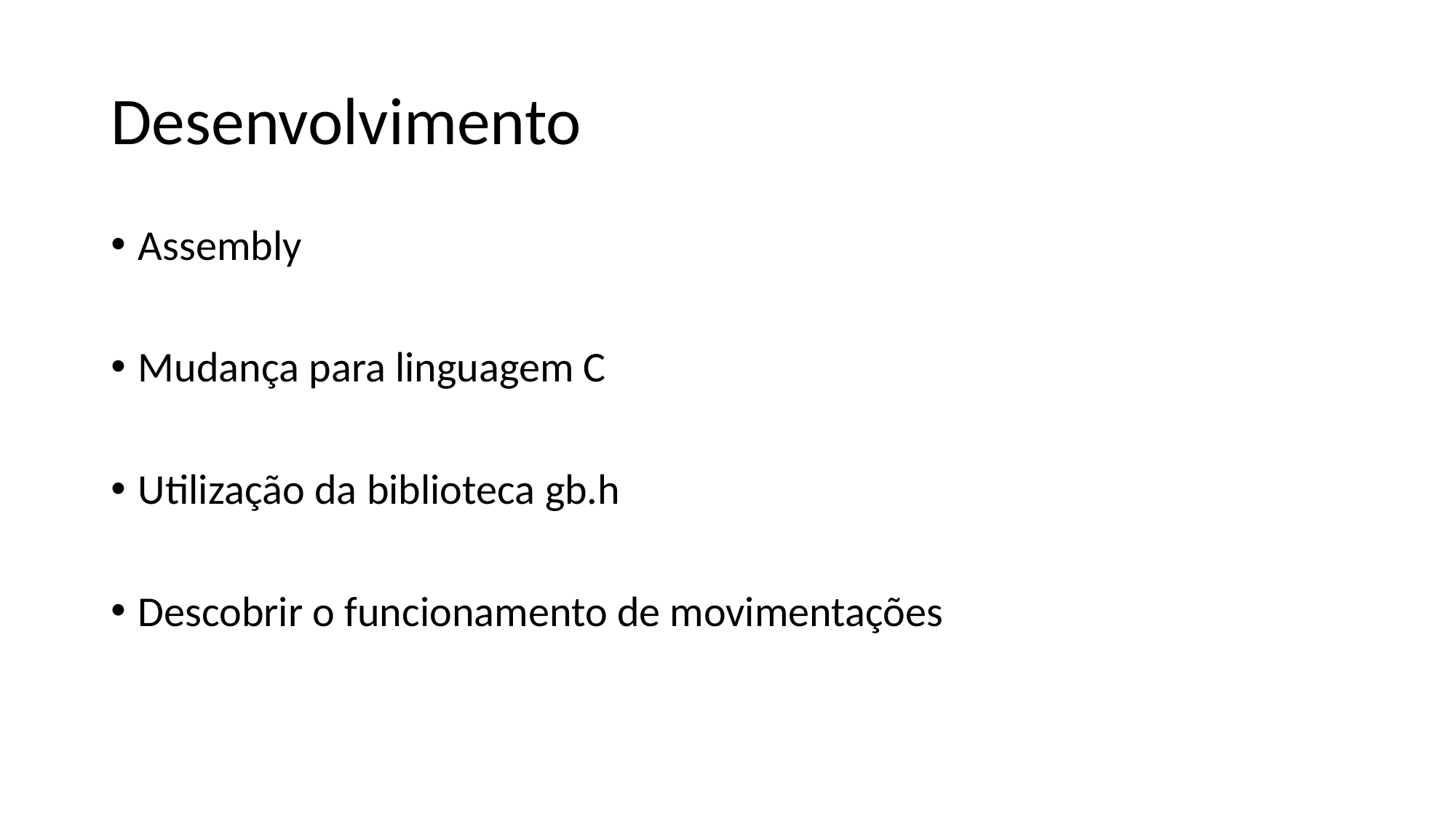

# Desenvolvimento
Assembly

Mudança para linguagem C

Utilização da biblioteca gb.h

Descobrir o funcionamento de movimentações